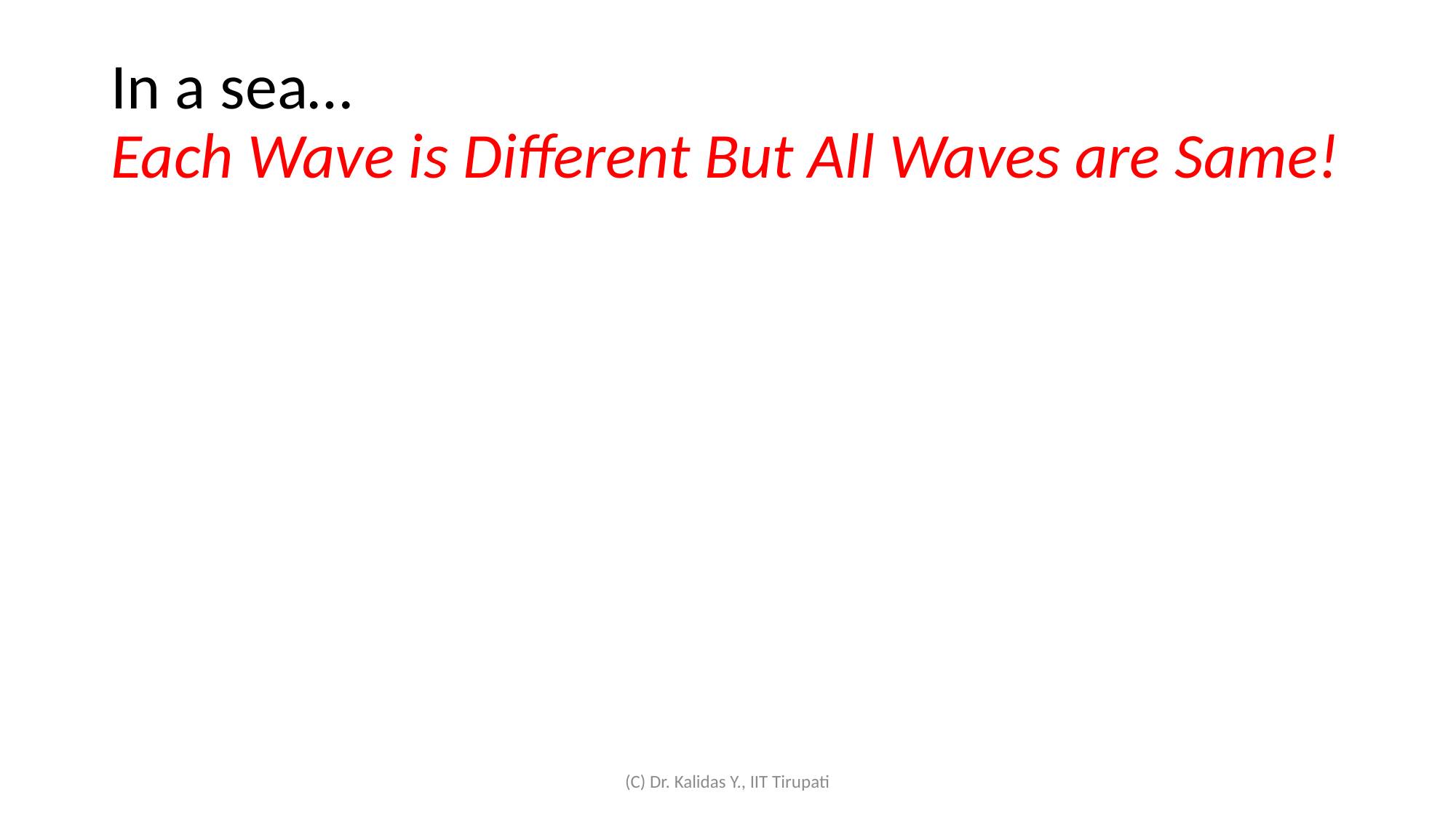

# In a sea… Each Wave is Different But All Waves are Same!

(C) Dr. Kalidas Y., IIT Tirupati